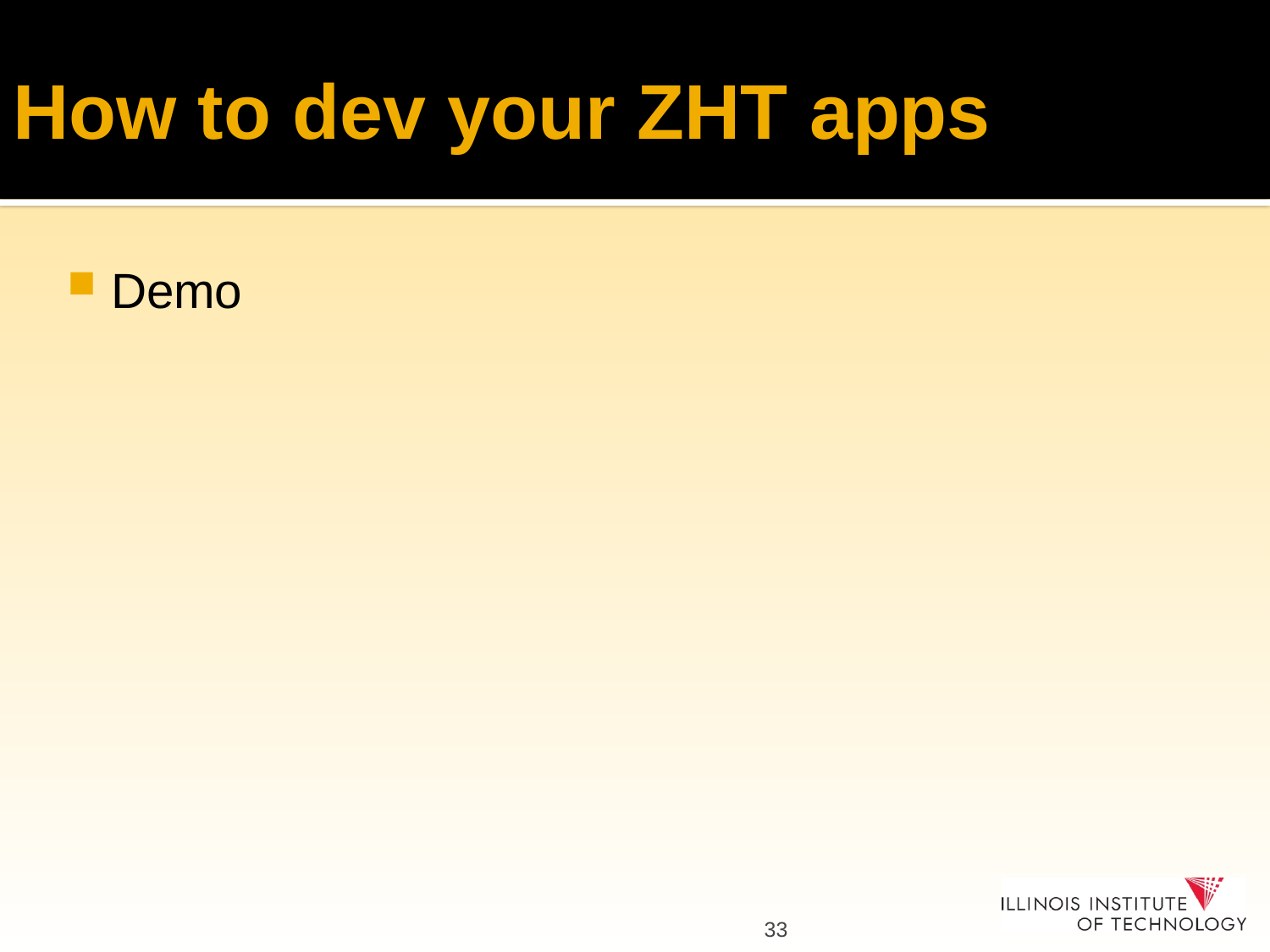

# How to dev your ZHT apps
Demo

33